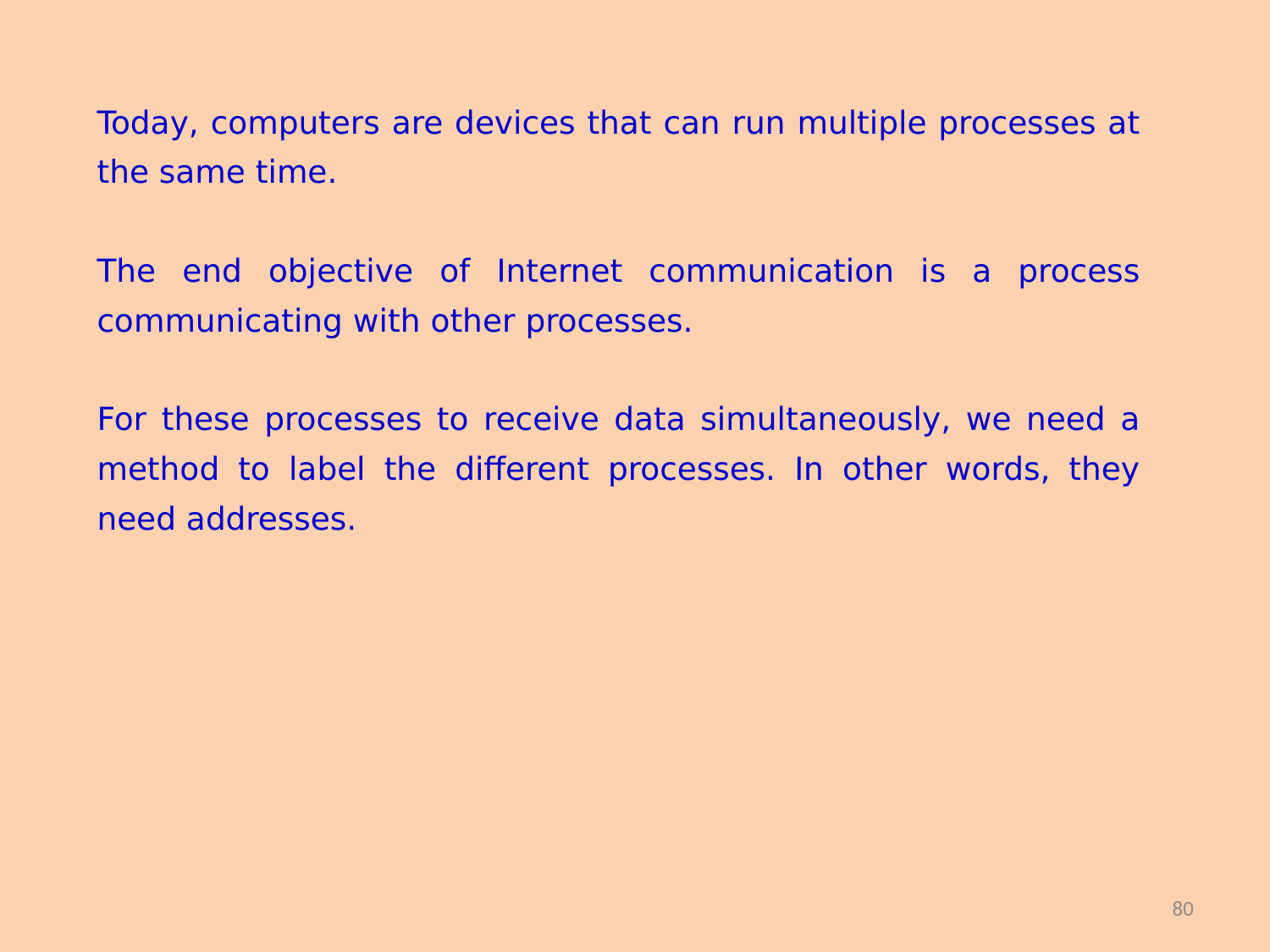

Today, computers are devices that can run multiple processes at the same time.

The end objective of Internet communication is a process communicating with other processes.

For these processes to receive data simultaneously, we need a method to label the different processes. In other words, they need addresses.
80